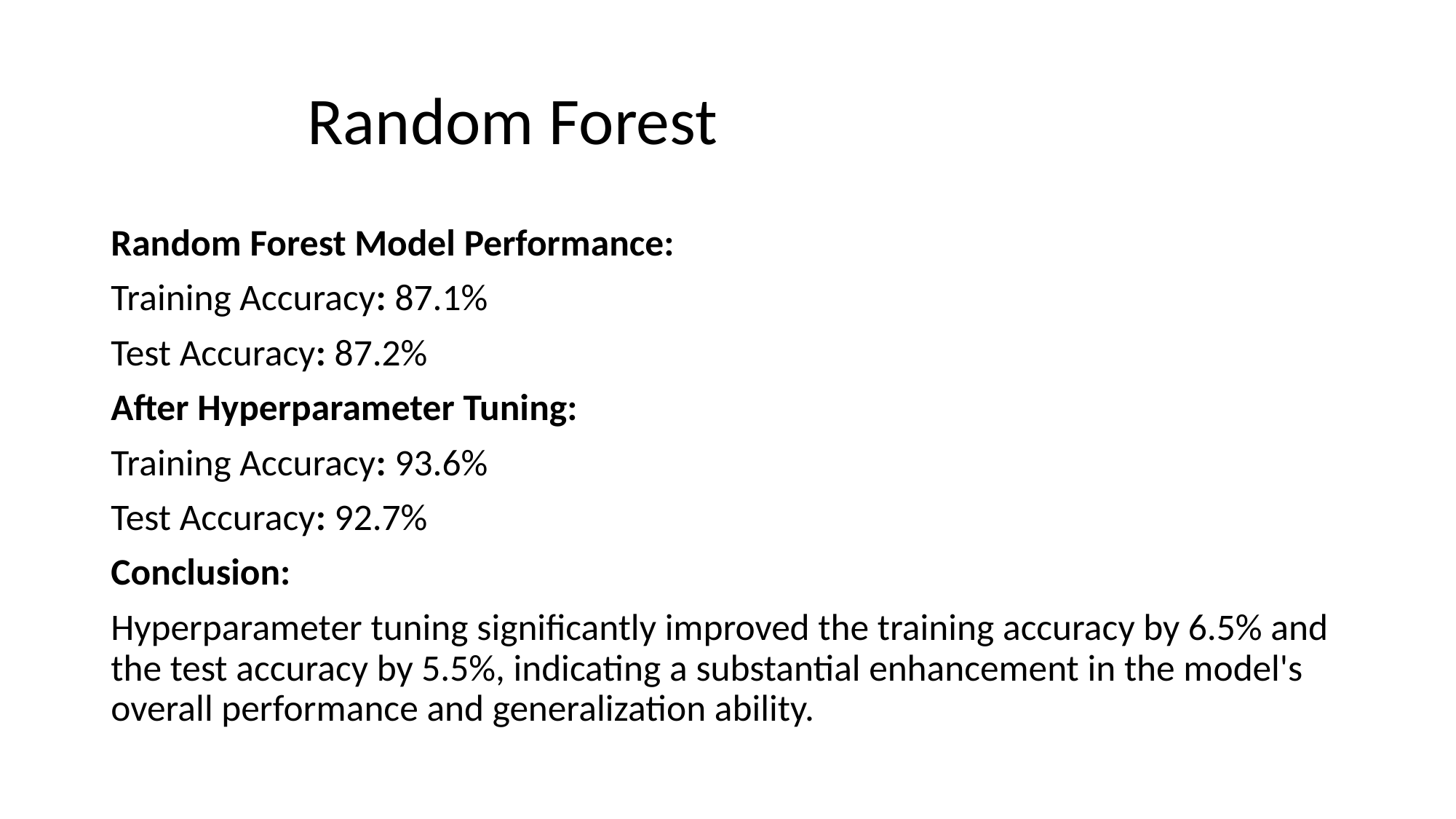

# Random Forest
Random Forest Model Performance:
Training Accuracy: 87.1%
Test Accuracy: 87.2%
After Hyperparameter Tuning:
Training Accuracy: 93.6%
Test Accuracy: 92.7%
Conclusion:
Hyperparameter tuning significantly improved the training accuracy by 6.5% and the test accuracy by 5.5%, indicating a substantial enhancement in the model's overall performance and generalization ability.